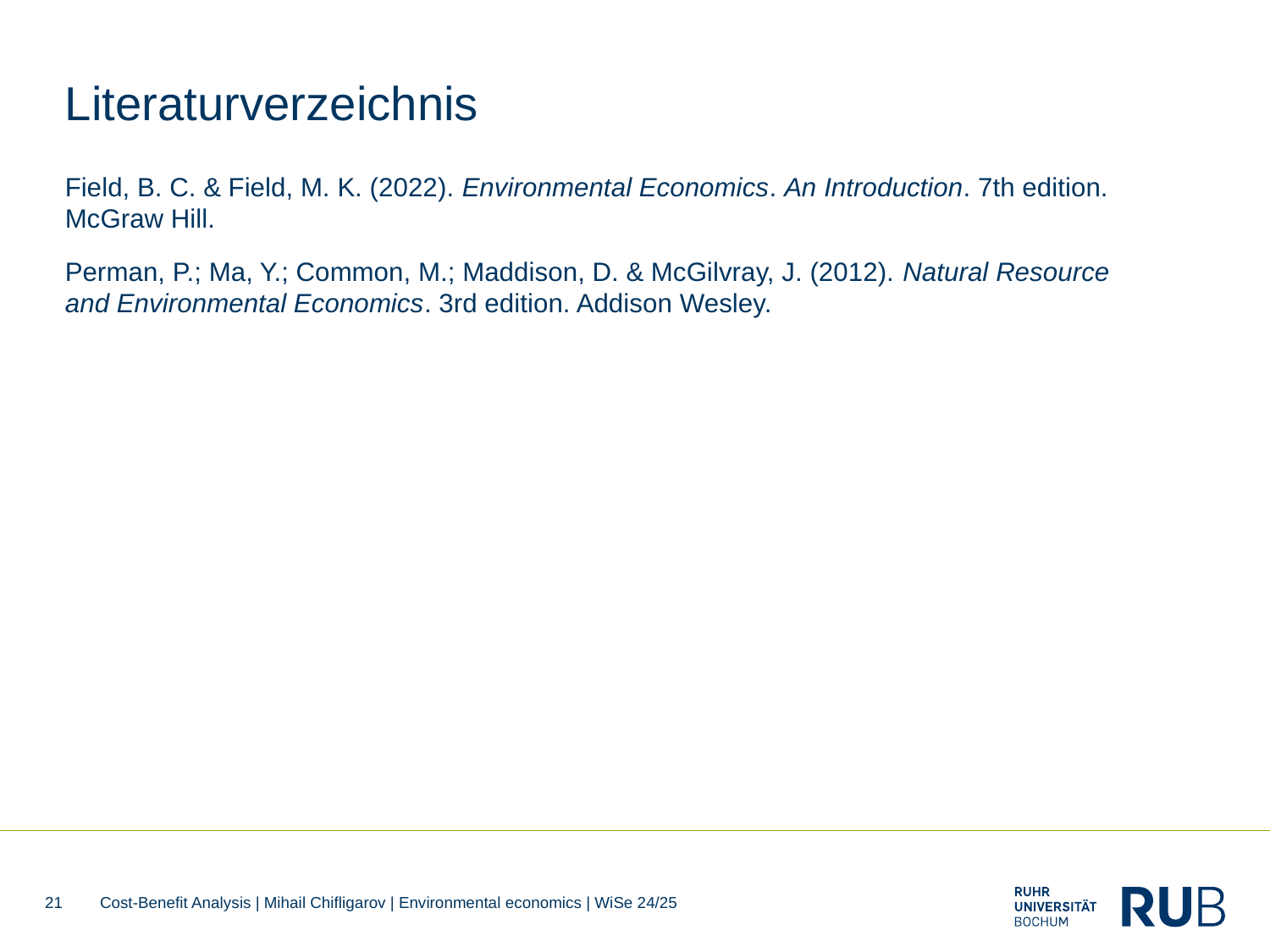

# Literaturverzeichnis
Field, B. C. & Field, M. K. (2022). Environmental Economics. An Introduction. 7th edition. McGraw Hill.
Perman, P.; Ma, Y.; Common, M.; Maddison, D. & McGilvray, J. (2012). Natural Resource and Environmental Economics. 3rd edition. Addison Wesley.

21
Cost-Benefit Analysis | Mihail Chifligarov | Environmental economics | WiSe 24/25